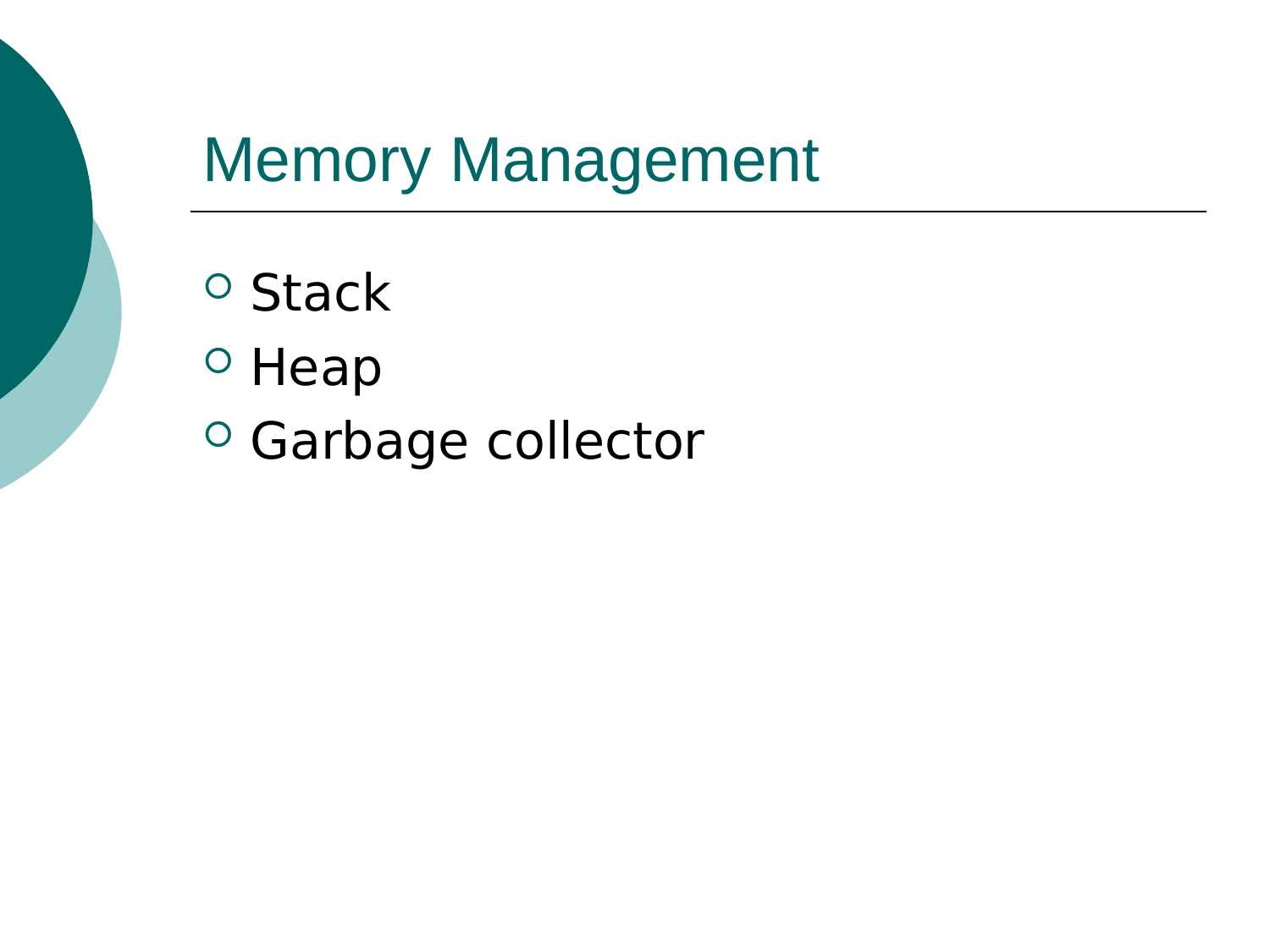

# Memory Management
Stack
Heap
Garbage collector